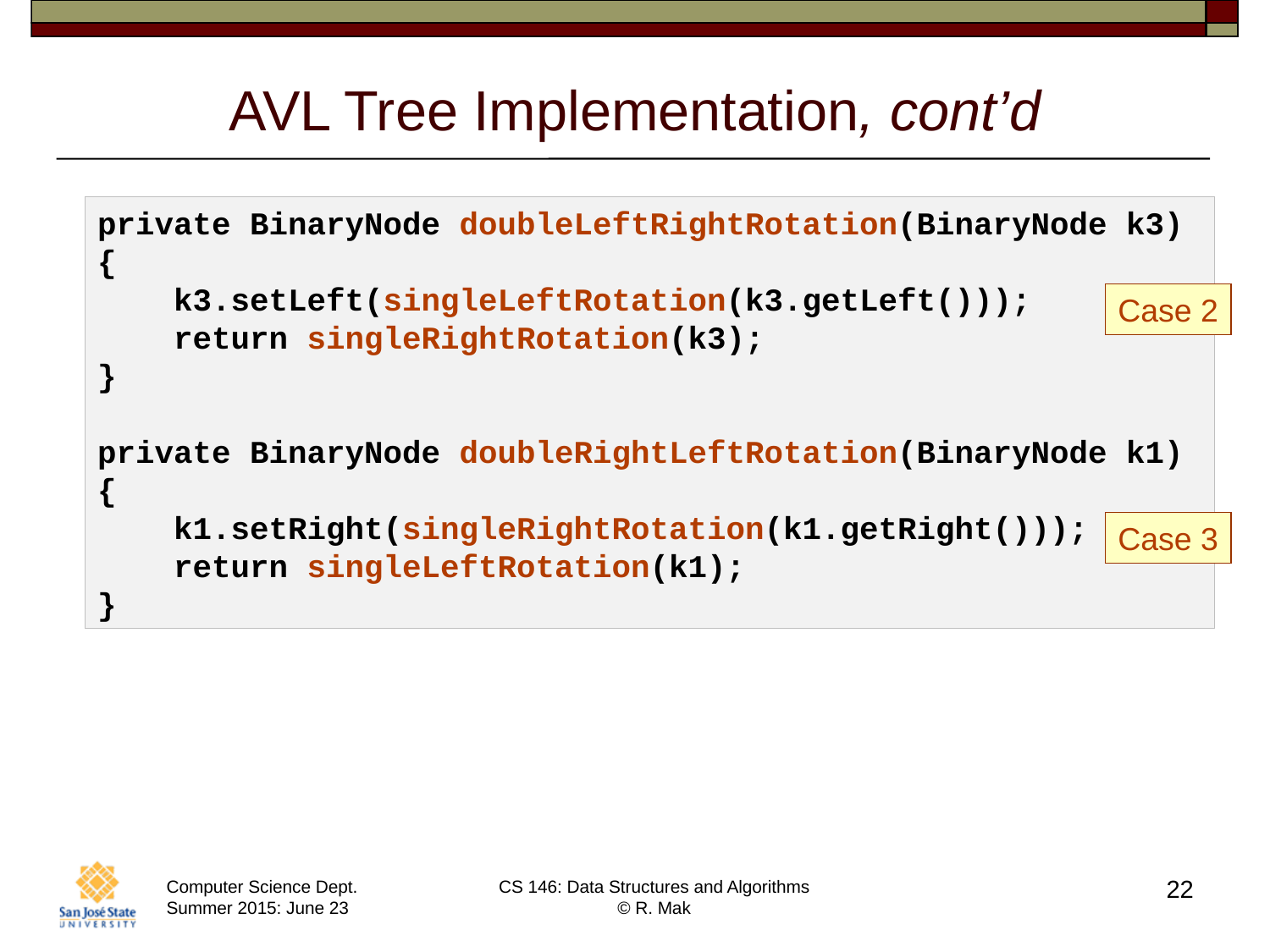

# AVL Tree Implementation, cont’d
private BinaryNode doubleLeftRightRotation(BinaryNode k3)
{
    k3.setLeft(singleLeftRotation(k3.getLeft()));
    return singleRightRotation(k3);
}

private BinaryNode doubleRightLeftRotation(BinaryNode k1)
{
    k1.setRight(singleRightRotation(k1.getRight()));
    return singleLeftRotation(k1);
}
Case 2
Case 3
22